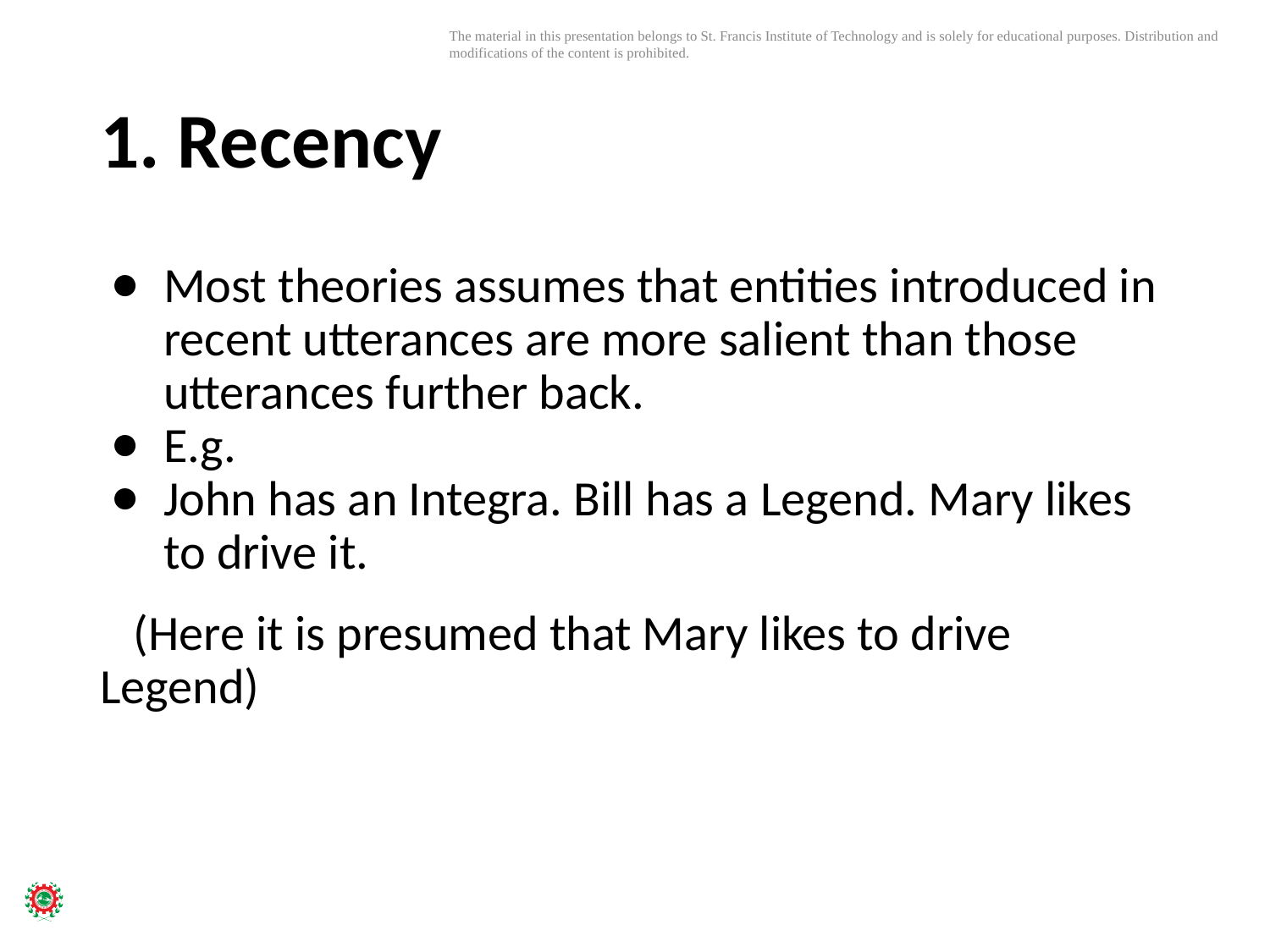

# 1. Recency
Most theories assumes that entities introduced in recent utterances are more salient than those utterances further back.
E.g.
John has an Integra. Bill has a Legend. Mary likes to drive it.
   (Here it is presumed that Mary likes to drive Legend)